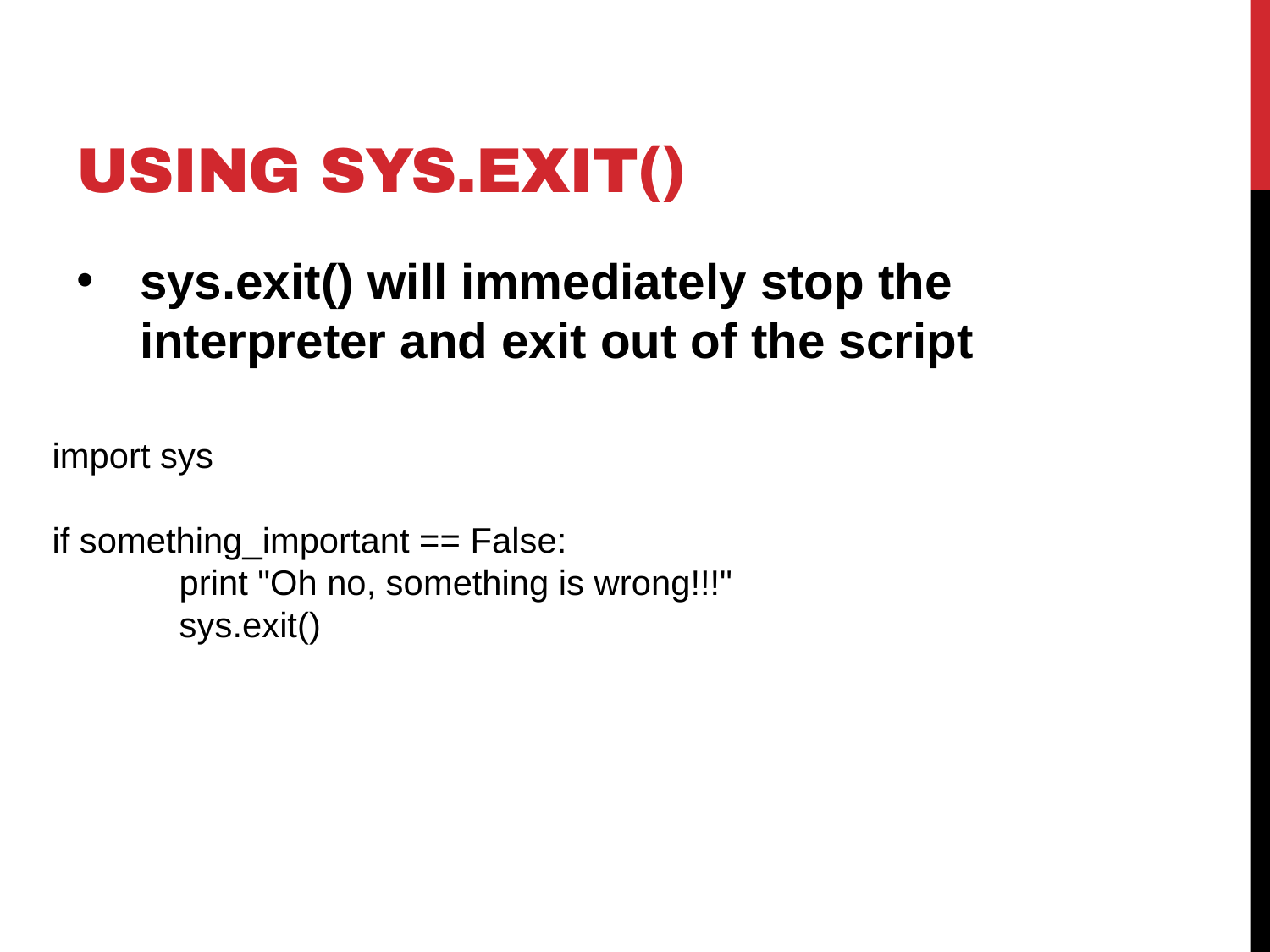

# using sys.exit()
sys.exit() will immediately stop the interpreter and exit out of the script

import sys

if something_important == False:
	print "Oh no, something is wrong!!!"
	sys.exit()